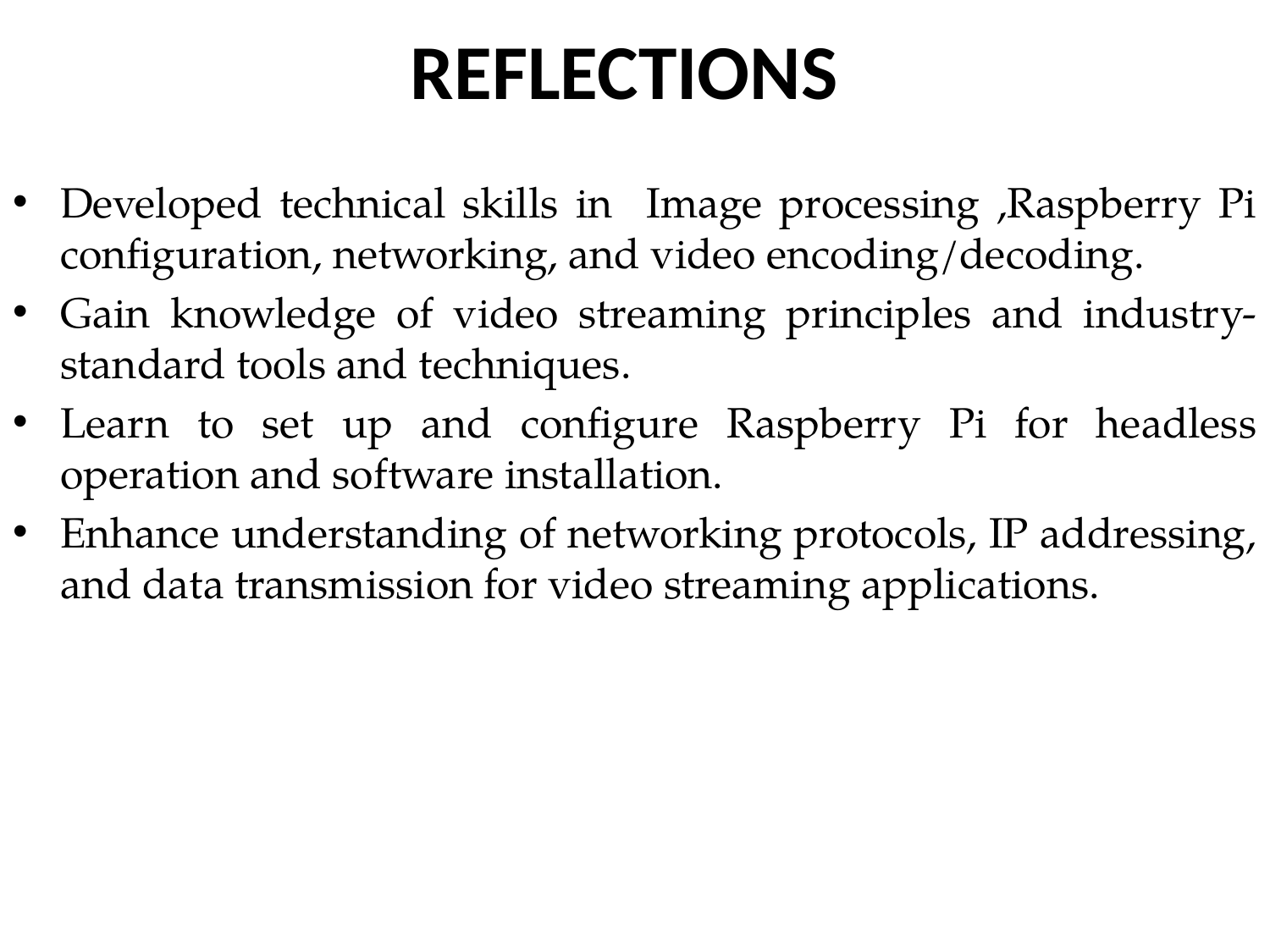

# REFLECTIONS
Developed technical skills in  Image processing ,Raspberry Pi configuration, networking, and video encoding/decoding.
Gain knowledge of video streaming principles and industry-standard tools and techniques.
Learn to set up and configure Raspberry Pi for headless operation and software installation.
Enhance understanding of networking protocols, IP addressing, and data transmission for video streaming applications.